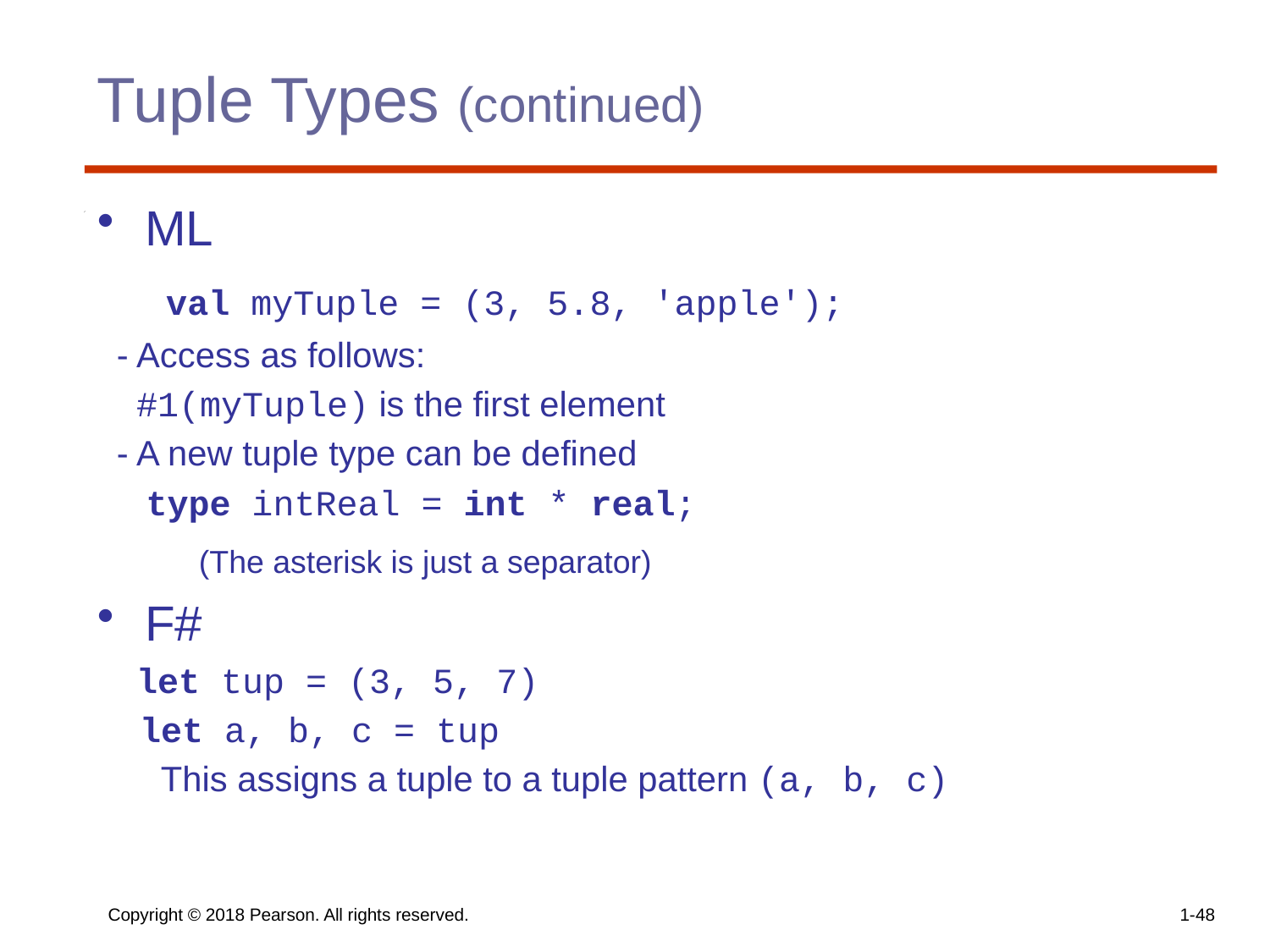

# Tuple Types (continued)
ML
     val myTuple = (3, 5.8, ′apple′);
  - Access as follows:
    #1(myTuple) is the first element
  - A new tuple type can be defined
     type intReal = int * real;
    (The asterisk is just a separator)
F#
    let tup = (3, 5, 7)
  let a, b, c = tup
   This assigns a tuple to a tuple pattern (a, b, c)
Copyright © 2018 Pearson. All rights reserved.
1-48